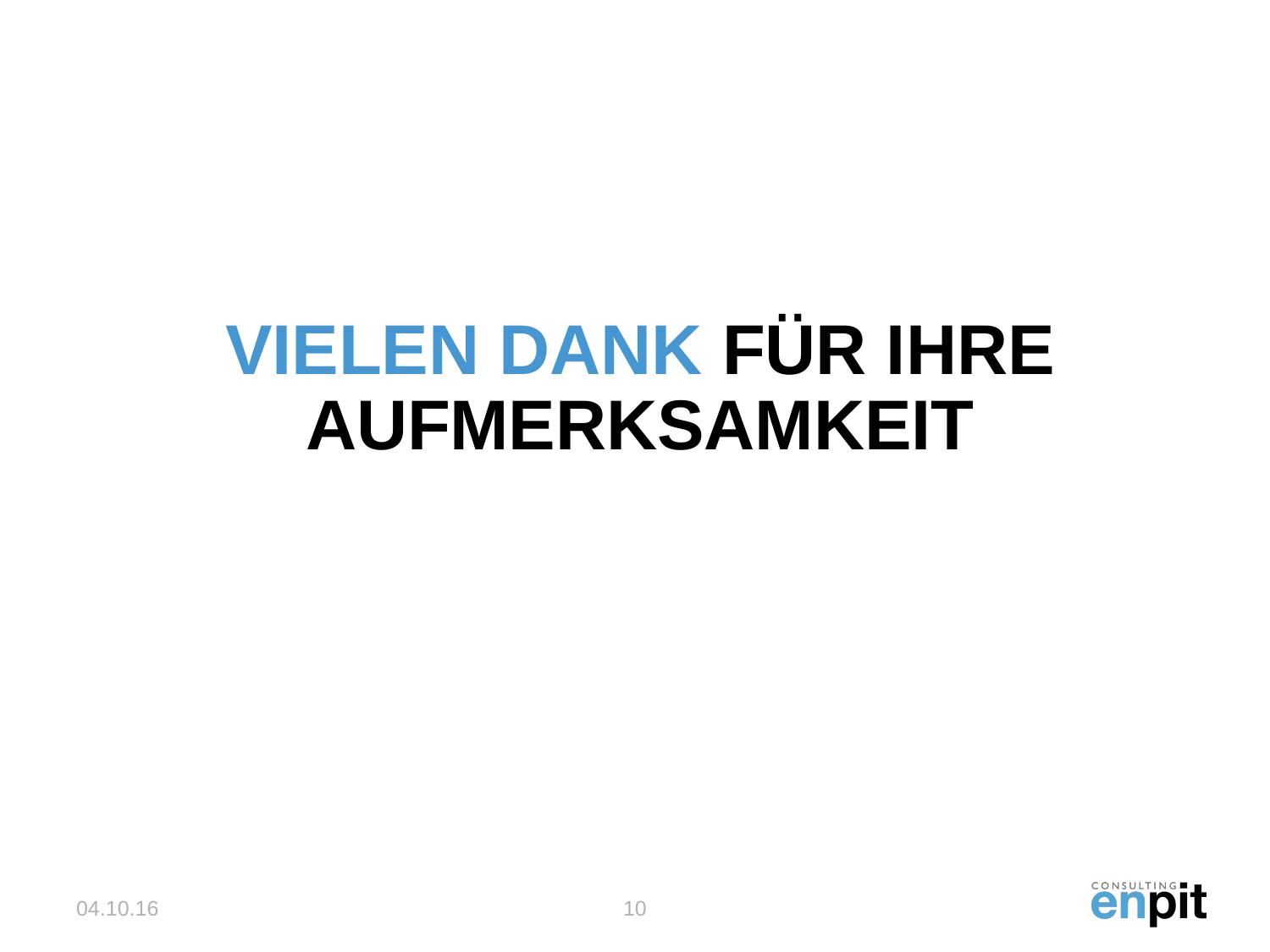

# VIELEN DANK FÜR IHRE AUFMERKSAMKEIT
04.10.16
10